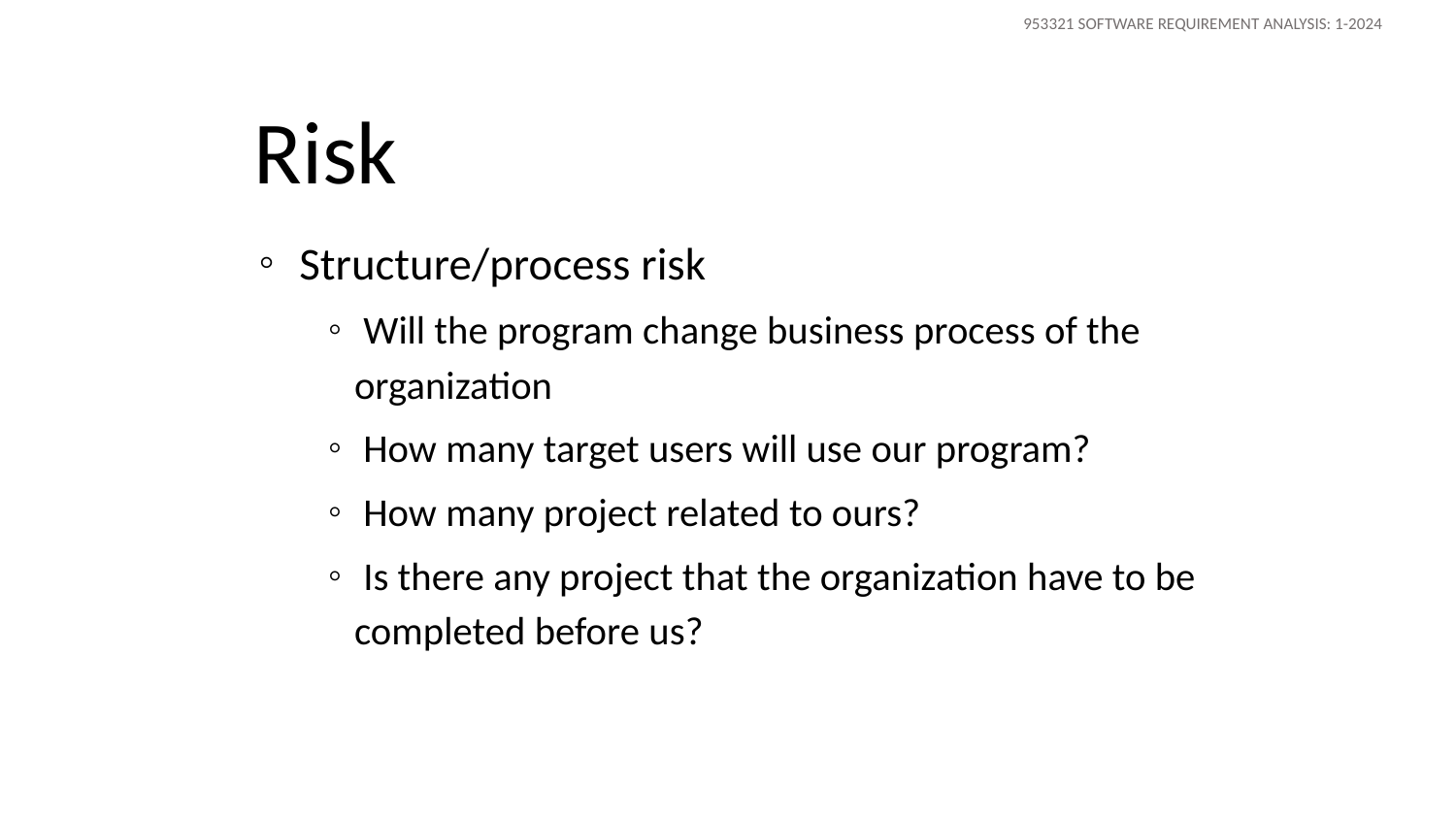

# Risk
 Structure/process risk
 Will the program change business process of the organization
 How many target users will use our program?
 How many project related to ours?
 Is there any project that the organization have to be completed before us?